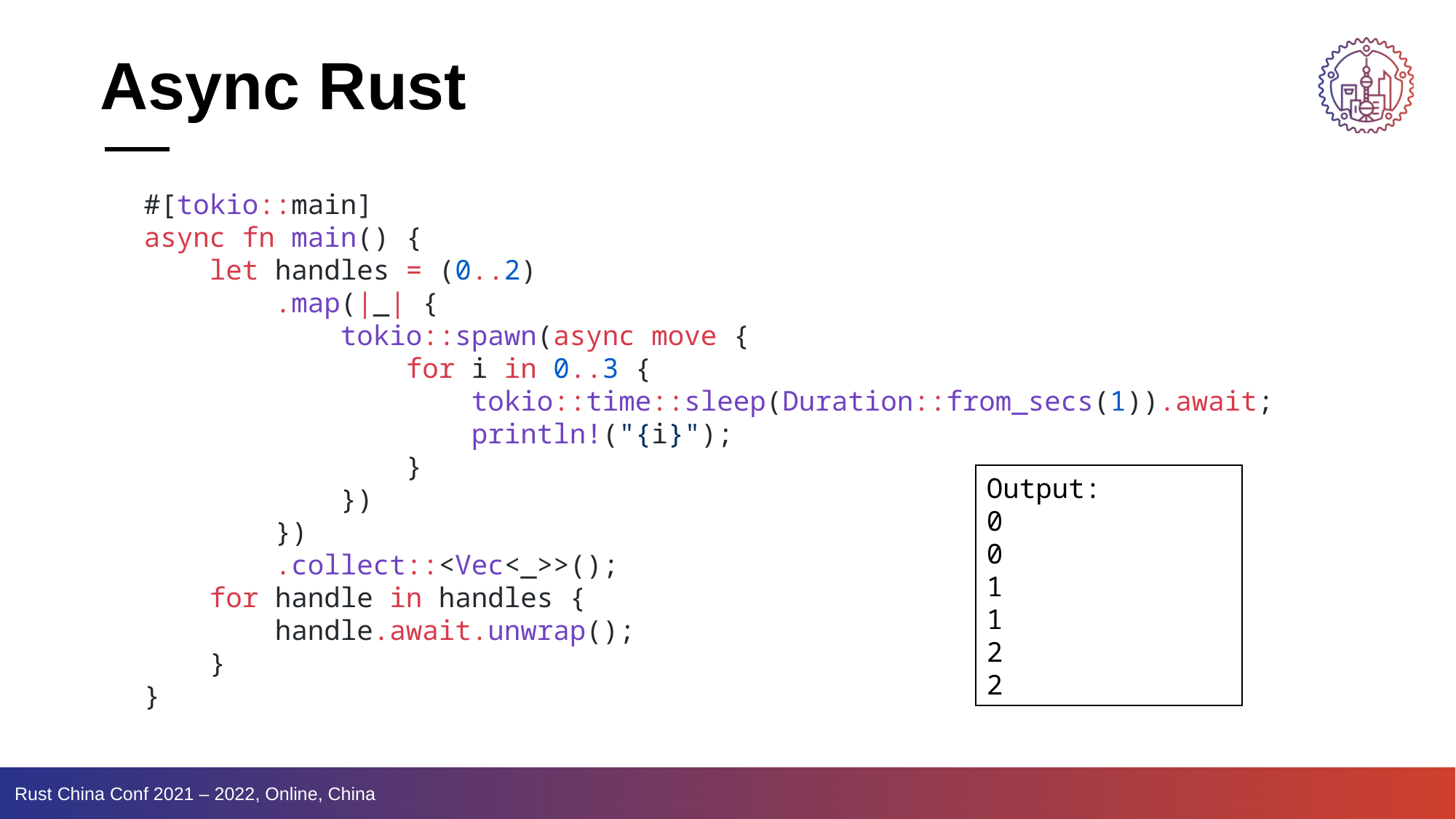

Async Rust
#[tokio::main]
async fn main() {
    let handles = (0..2)
        .map(|_| {
            tokio::spawn(async move {
                for i in 0..3 {
                    tokio::time::sleep(Duration::from_secs(1)).await;
                    println!("{i}");
                }
            })
        })
        .collect::<Vec<_>>();
    for handle in handles {
        handle.await.unwrap();
    }
}

Output:
0
0
1
1
2
2